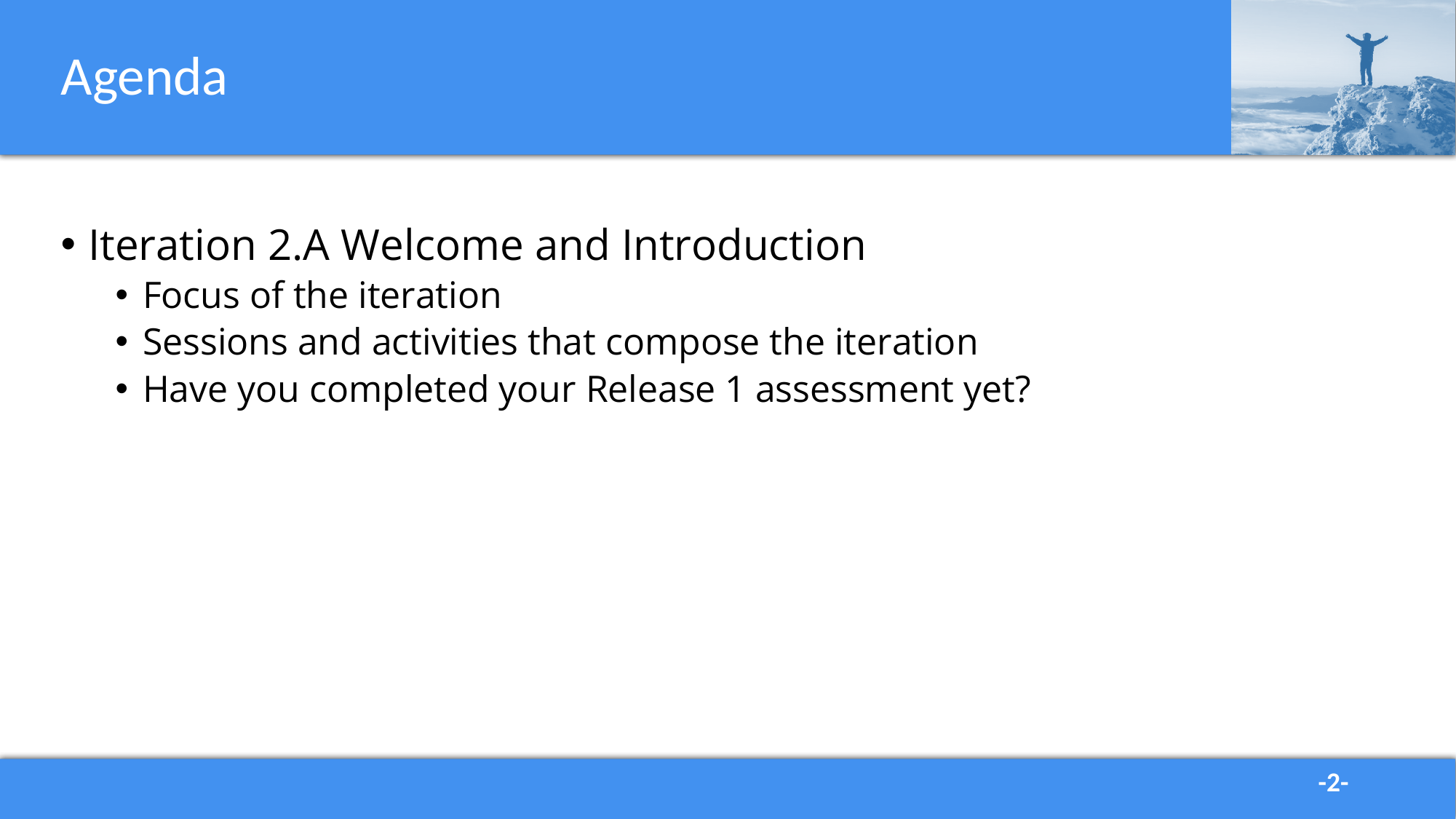

# Agenda
Iteration 2.A Welcome and Introduction
Focus of the iteration
Sessions and activities that compose the iteration
Have you completed your Release 1 assessment yet?